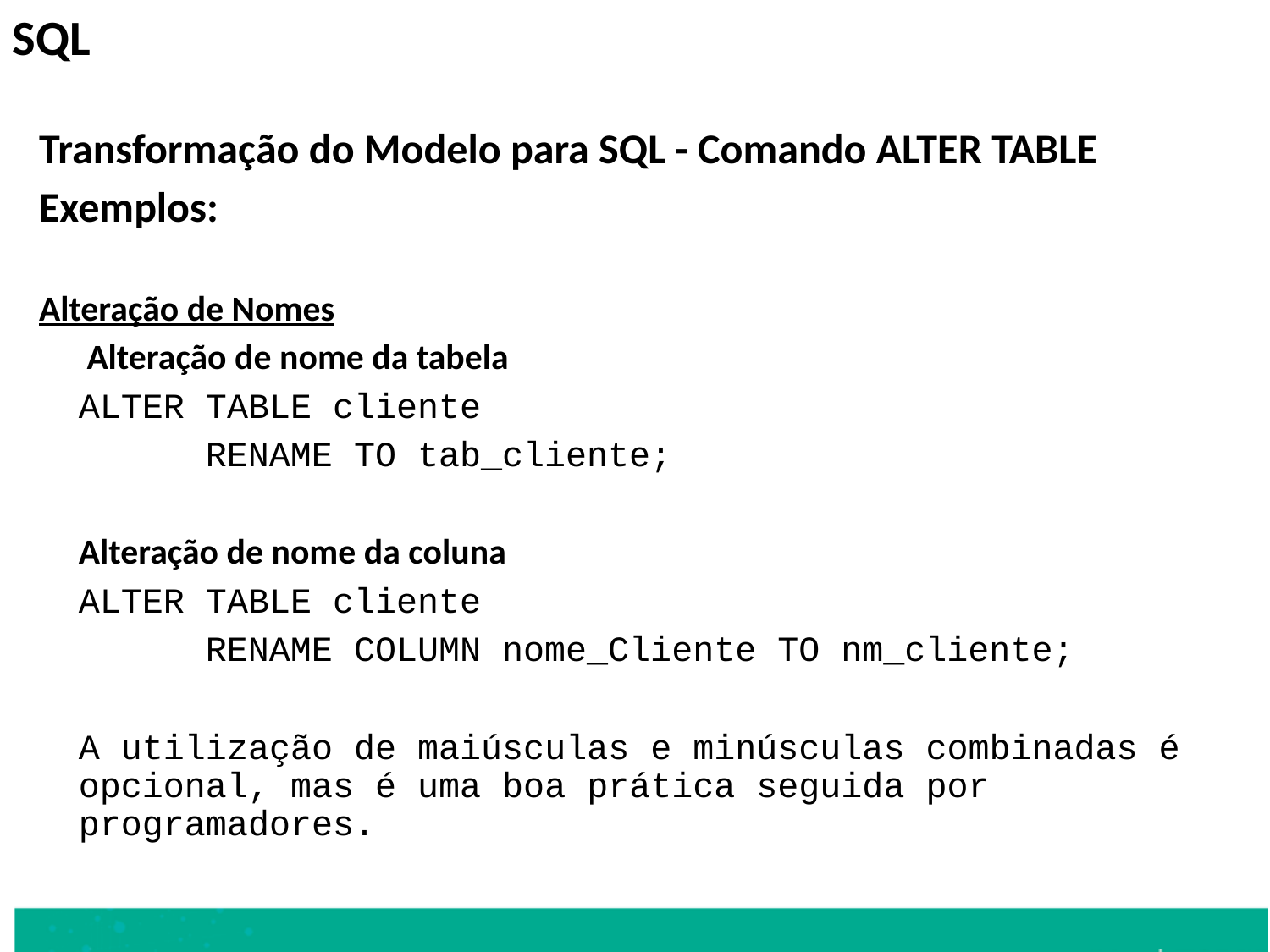

SQL
Transformação do Modelo para SQL - Comando ALTER TABLE
Exemplos:

Alteração de Nomes
	 Alteração de nome da tabela
	ALTER TABLE cliente
		RENAME TO tab_cliente;

	Alteração de nome da coluna
	ALTER TABLE cliente
		RENAME COLUMN nome_Cliente TO nm_cliente;

	A utilização de maiúsculas e minúsculas combinadas é opcional, mas é uma boa prática seguida por programadores.